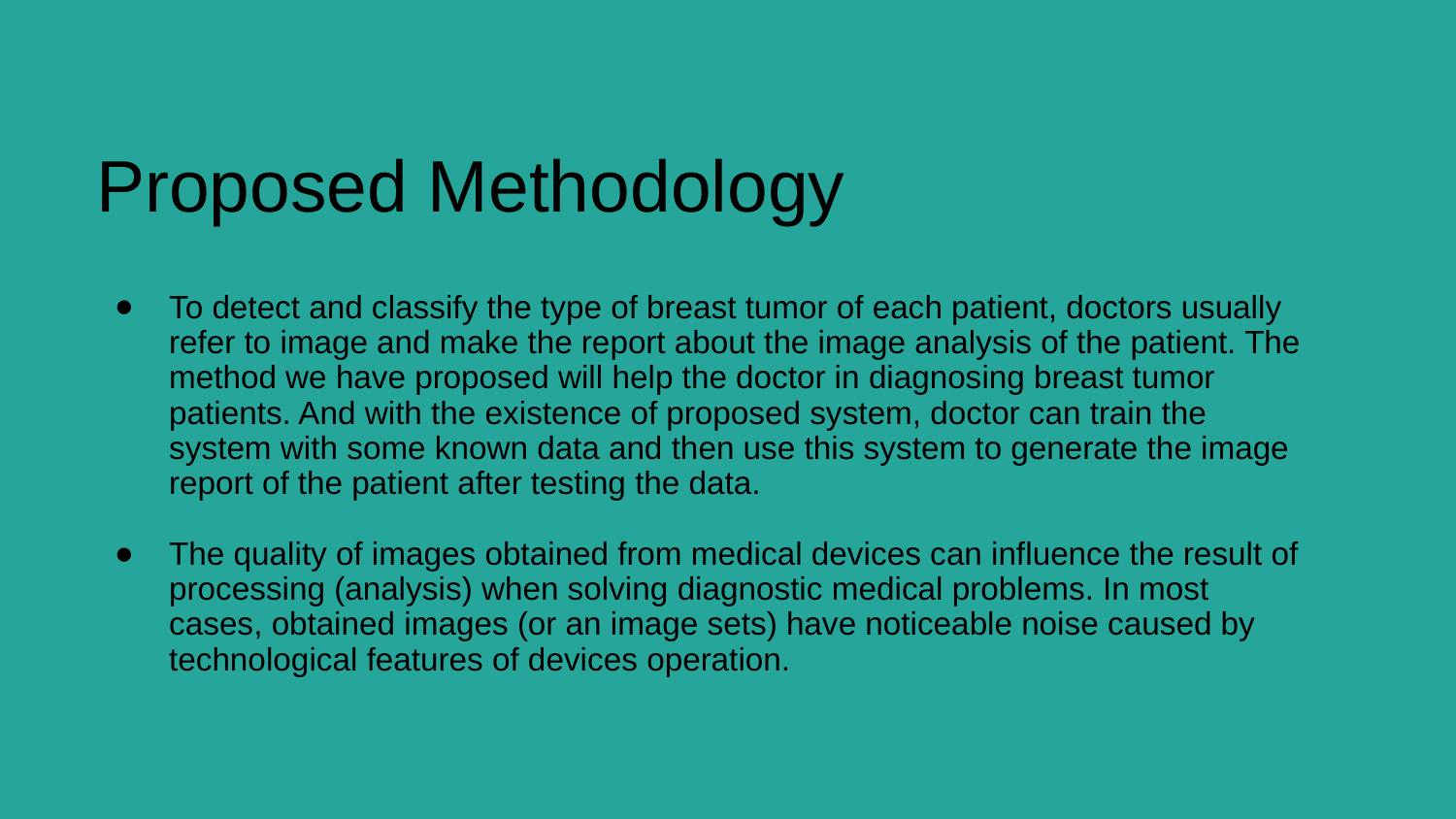

# Proposed Methodology
To detect and classify the type of breast tumor of each patient, doctors usually refer to image and make the report about the image analysis of the patient. The method we have proposed will help the doctor in diagnosing breast tumor patients. And with the existence of proposed system, doctor can train the system with some known data and then use this system to generate the image report of the patient after testing the data.

The quality of images obtained from medical devices can influence the result of processing (analysis) when solving diagnostic medical problems. In most cases, obtained images (or an image sets) have noticeable noise caused by technological features of devices operation.